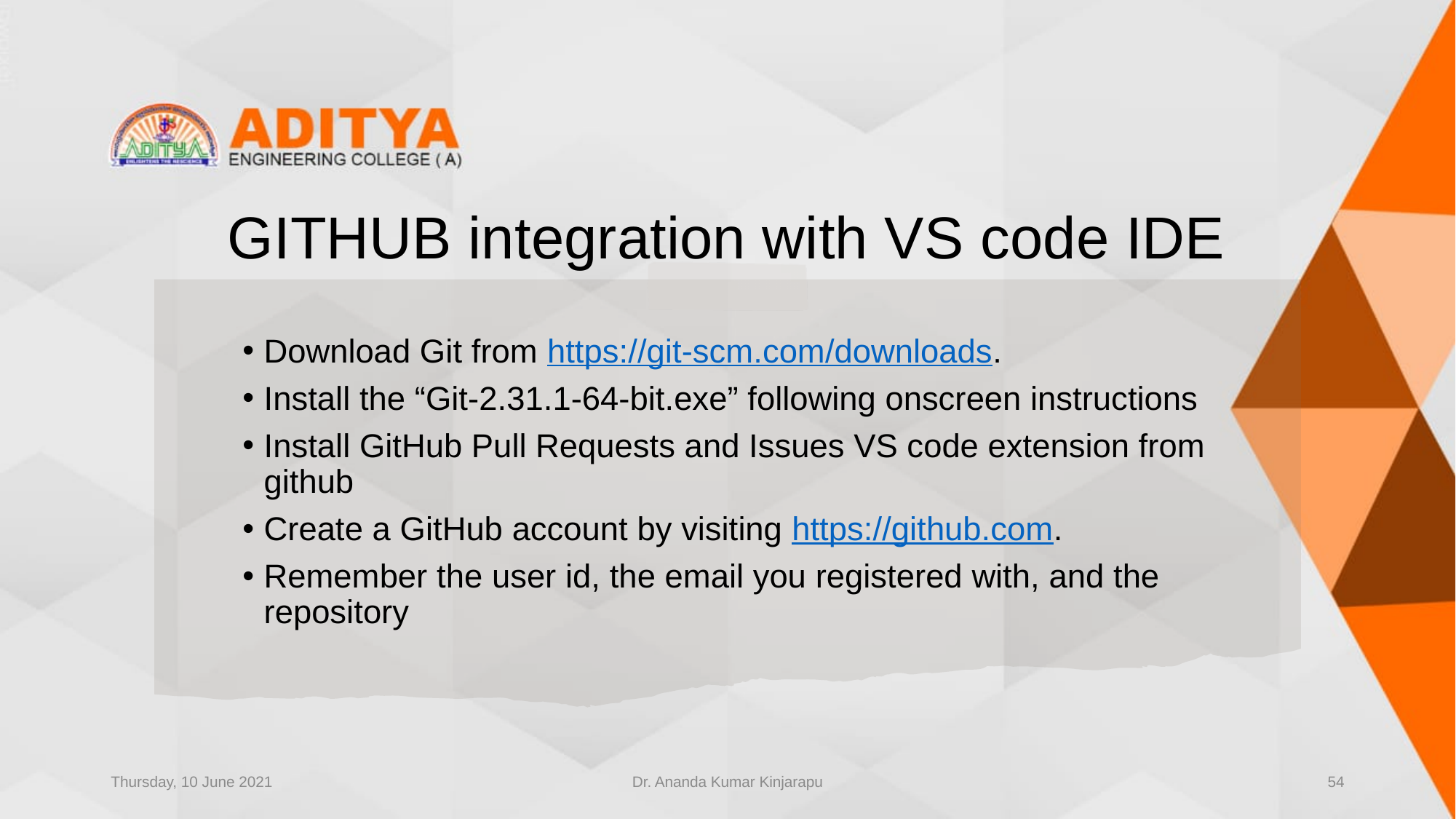

# GITHUB integration with VS code IDE

Download Git from https://git-scm.com/downloads.
Install the “Git-2.31.1-64-bit.exe” following onscreen instructions
Install GitHub Pull Requests and Issues VS code extension from github
Create a GitHub account by visiting https://github.com.
Remember the user id, the email you registered with, and the repository
Thursday, 10 June 2021
Dr. Ananda Kumar Kinjarapu
54